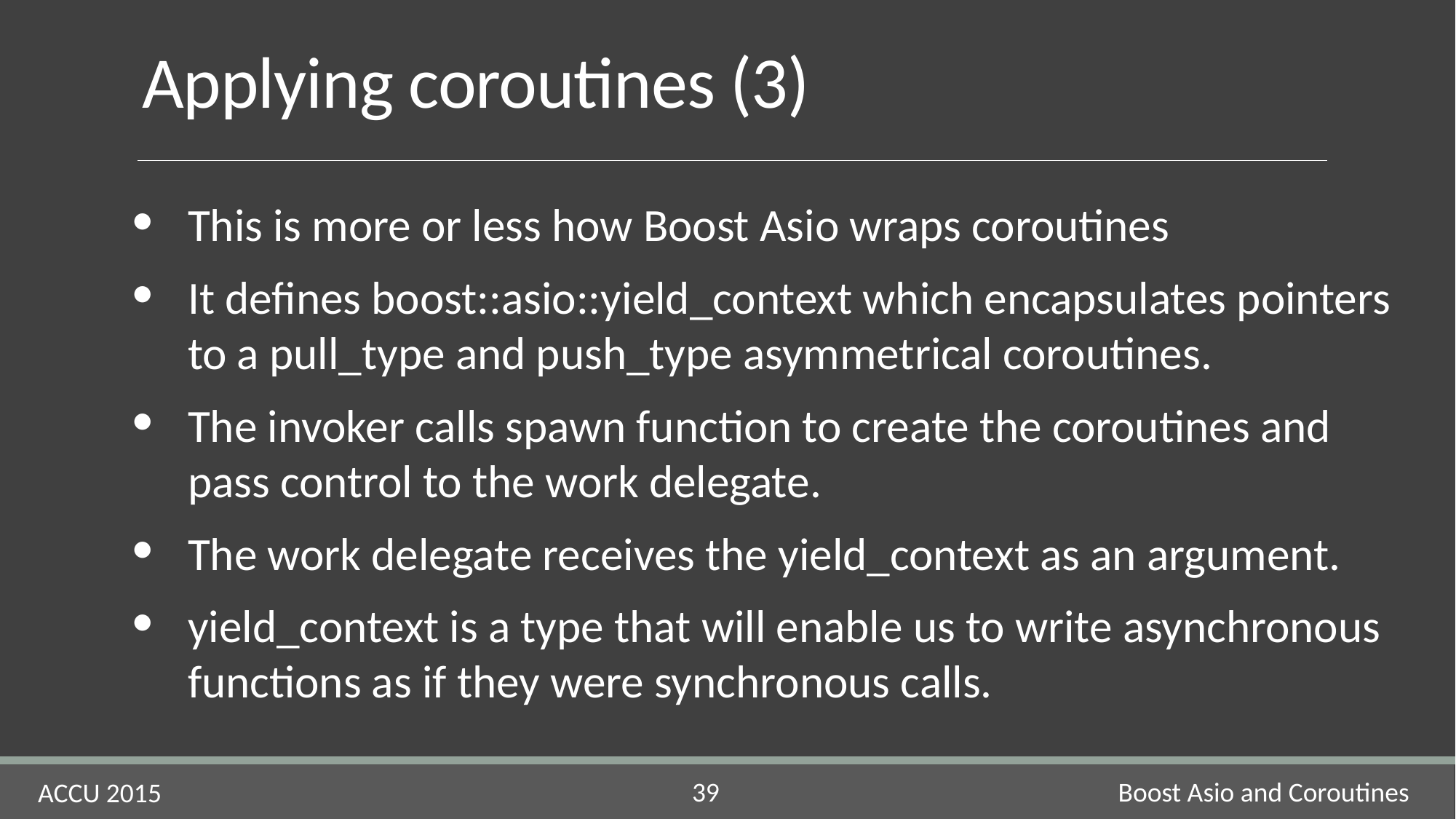

# Applying coroutines (3)
This is more or less how Boost Asio wraps coroutines
It defines boost::asio::yield_context which encapsulates pointers to a pull_type and push_type asymmetrical coroutines.
The invoker calls spawn function to create the coroutines and pass control to the work delegate.
The work delegate receives the yield_context as an argument.
yield_context is a type that will enable us to write asynchronous functions as if they were synchronous calls.
Boost Asio and Coroutines